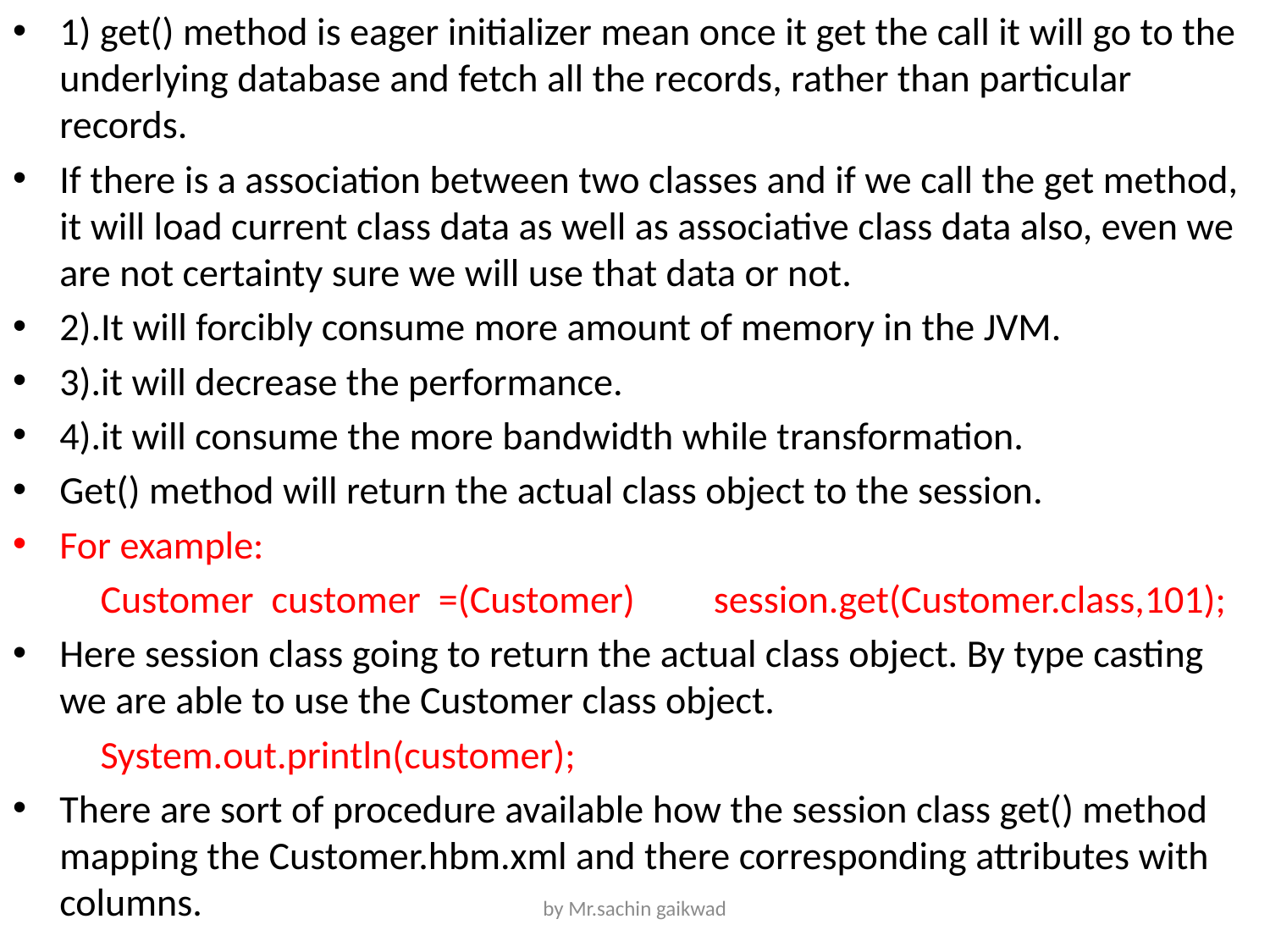

1) get() method is eager initializer mean once it get the call it will go to the underlying database and fetch all the records, rather than particular records.
If there is a association between two classes and if we call the get method, it will load current class data as well as associative class data also, even we are not certainty sure we will use that data or not.
2).It will forcibly consume more amount of memory in the JVM.
3).it will decrease the performance.
4).it will consume the more bandwidth while transformation.
Get() method will return the actual class object to the session.
For example:
 	Customer  customer  =(Customer) 							session.get(Customer.class,101);
Here session class going to return the actual class object. By type casting we are able to use the Customer class object.
		System.out.println(customer);
There are sort of procedure available how the session class get() method mapping the Customer.hbm.xml and there corresponding attributes with columns.

by Mr.sachin gaikwad